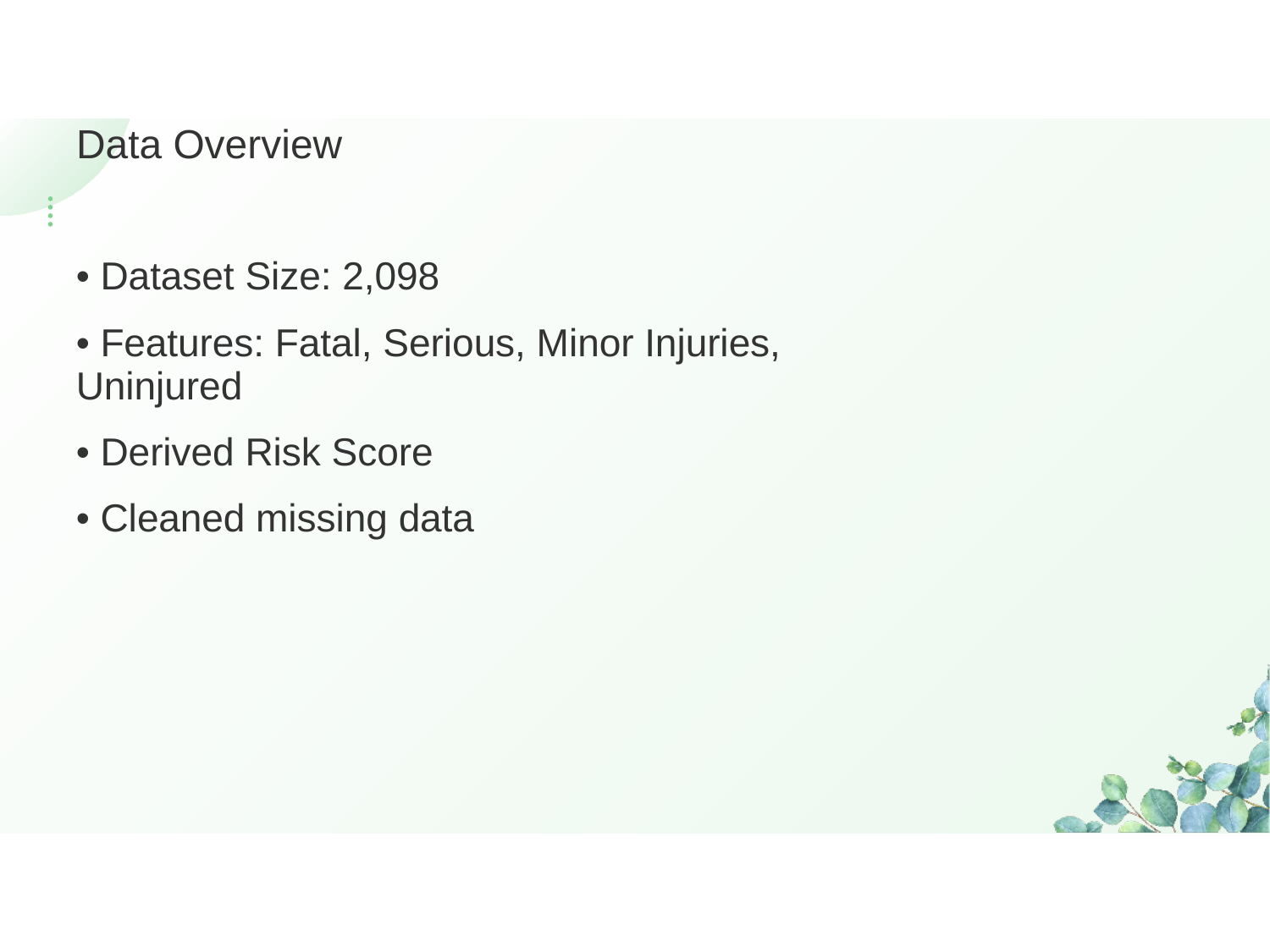

Data Overview

• Dataset Size: 2,098
• Features: Fatal, Serious, Minor Injuries, Uninjured
• Derived Risk Score
• Cleaned missing data